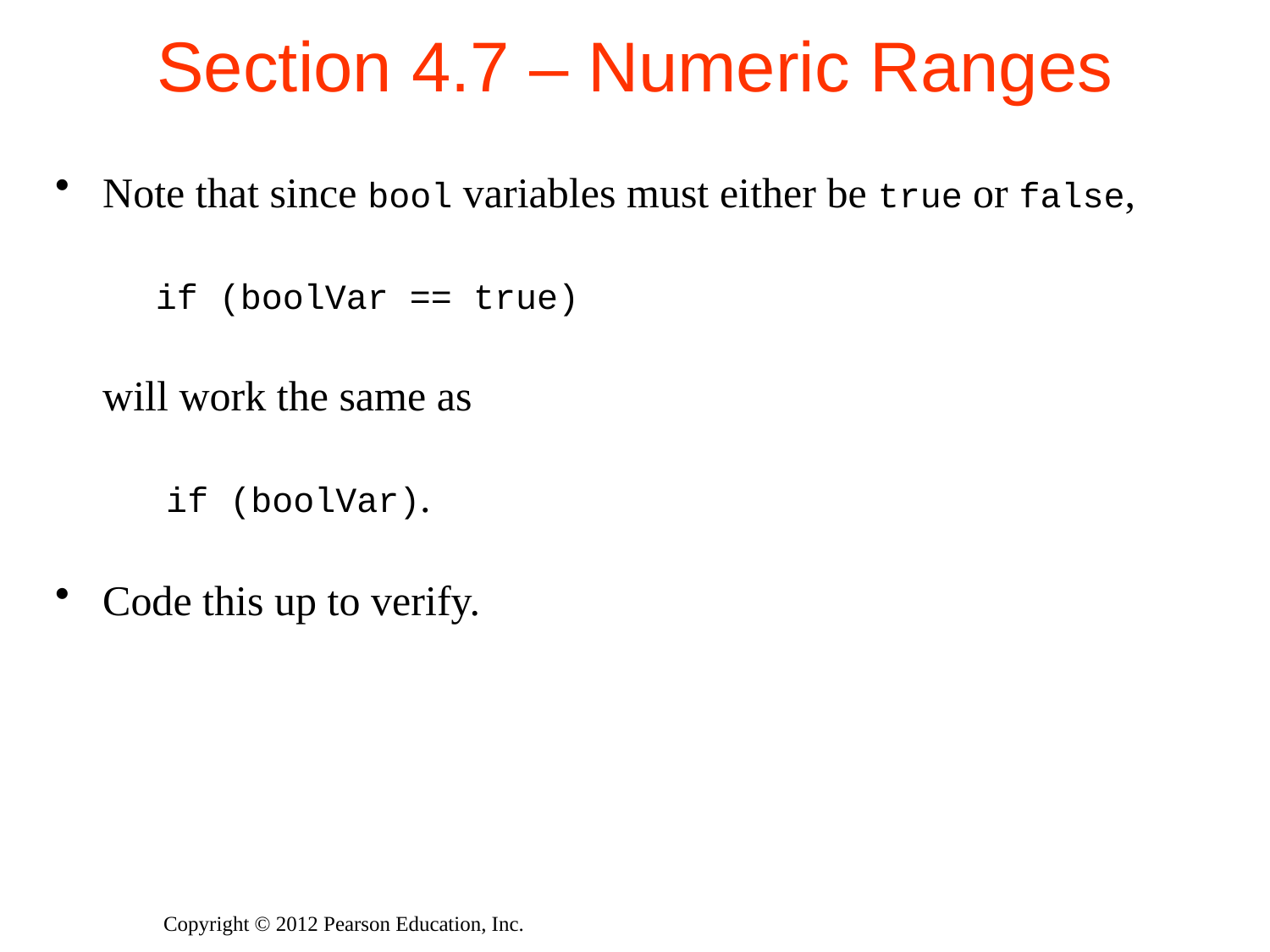

# Section 4.7 – Numeric Ranges
Note that since bool variables must either be true or false,
     if (boolVar == true)
will work the same as
      if (boolVar).
Code this up to verify.